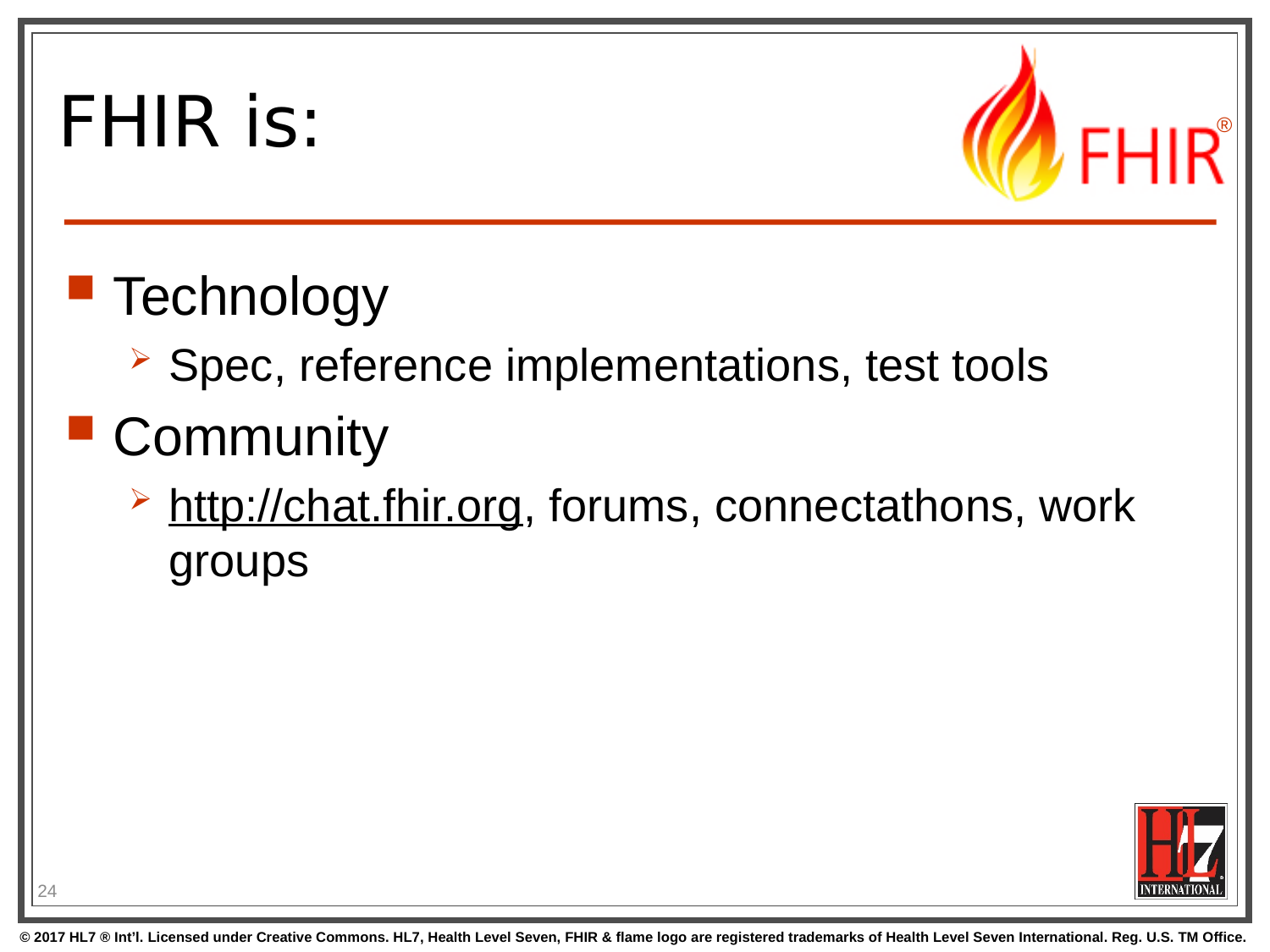

# FHIR is:
Technology
Spec, reference implementations, test tools
Community
http://chat.fhir.org, forums, connectathons, work groups
24